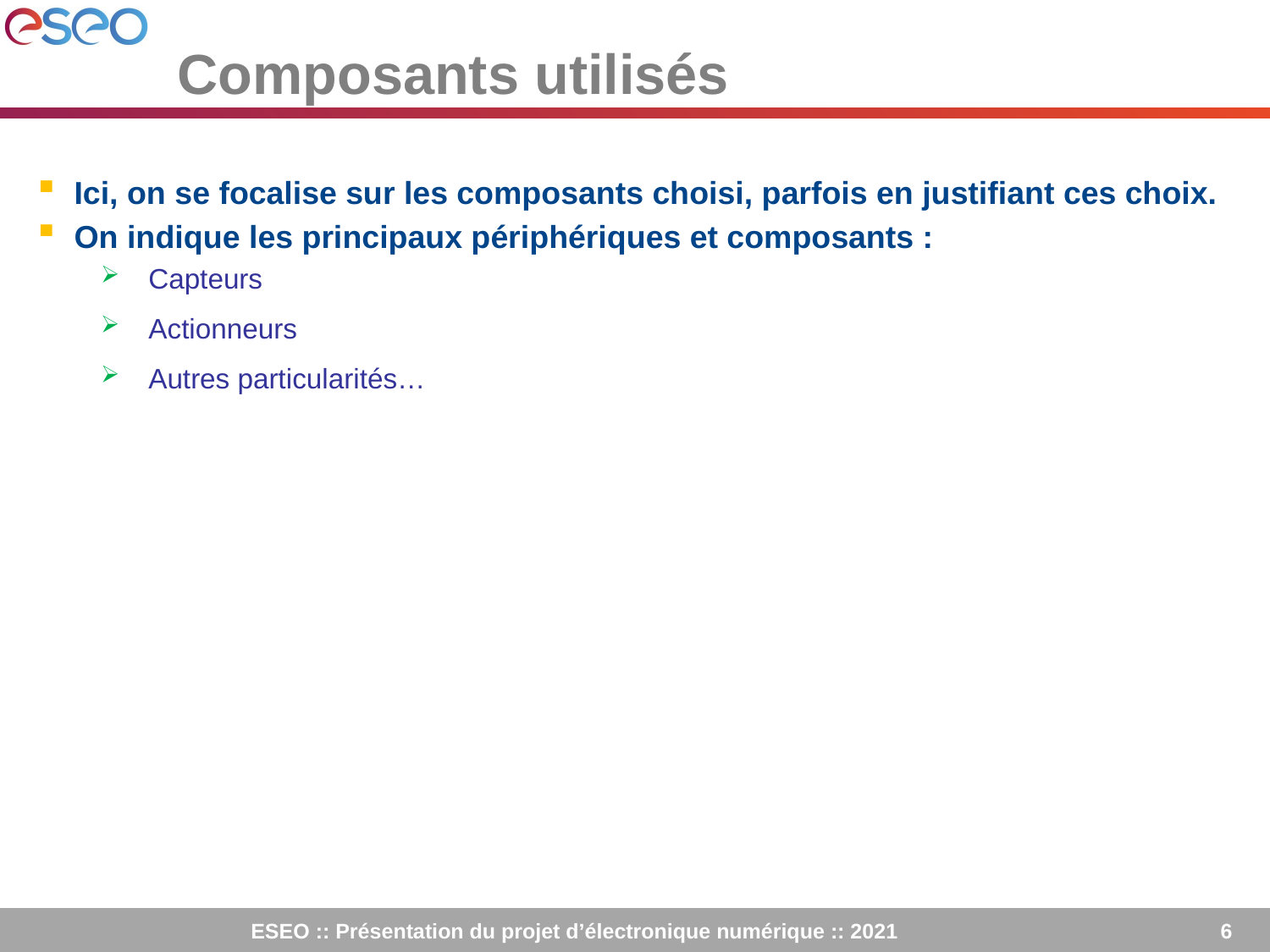

Composants utilisés
Ici, on se focalise sur les composants choisi, parfois en justifiant ces choix.
On indique les principaux périphériques et composants :
Capteurs
Actionneurs
Autres particularités…

ESEO :: Présentation du projet d’électronique numérique :: 2021
6